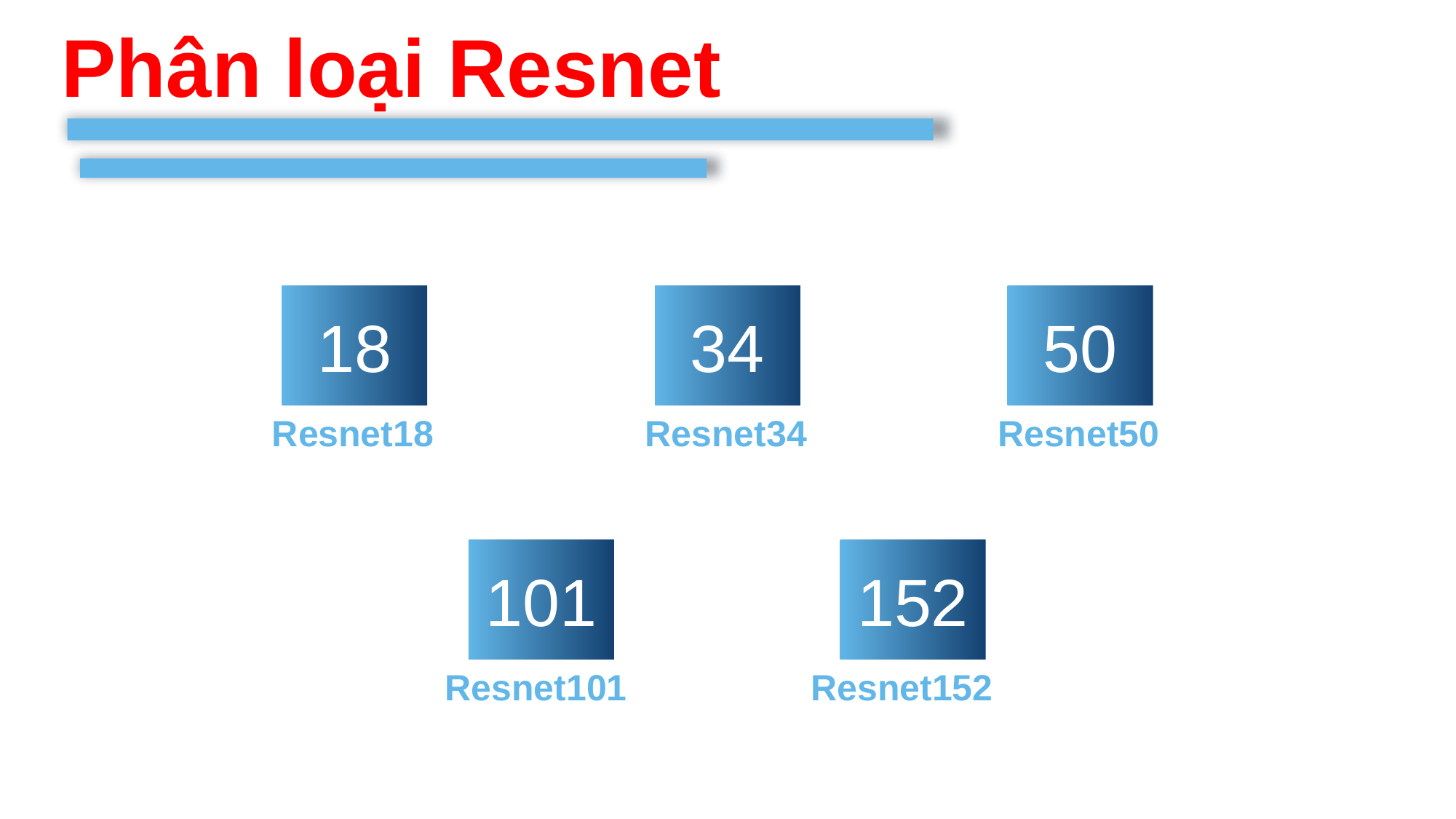

Phân loại Resnet

18
Resnet18
34
Resnet34
50
Resnet50
101
Resnet101
152
Resnet152